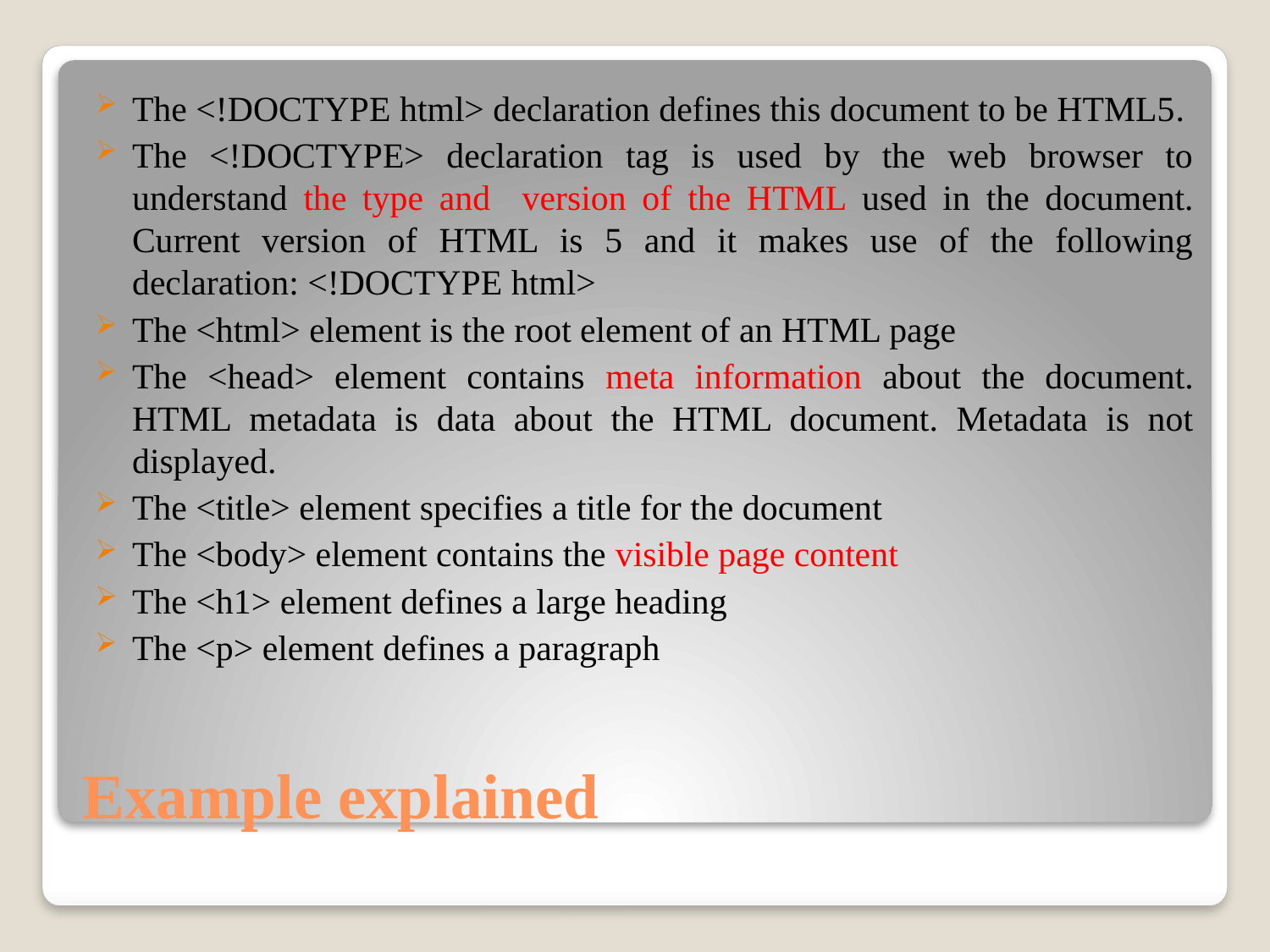

The <!DOCTYPE html> declaration defines this document to be HTML5.
The <!DOCTYPE> declaration tag is used by the web browser to understand the type and  version of the HTML used in the document. Current version of HTML is 5 and it makes use of the following declaration: <!DOCTYPE html>
The <html> element is the root element of an HTML page
The <head> element contains meta information about the document. HTML metadata is data about the HTML document. Metadata is not displayed.
The <title> element specifies a title for the document
The <body> element contains the visible page content
The <h1> element defines a large heading
The <p> element defines a paragraph

# Example explained